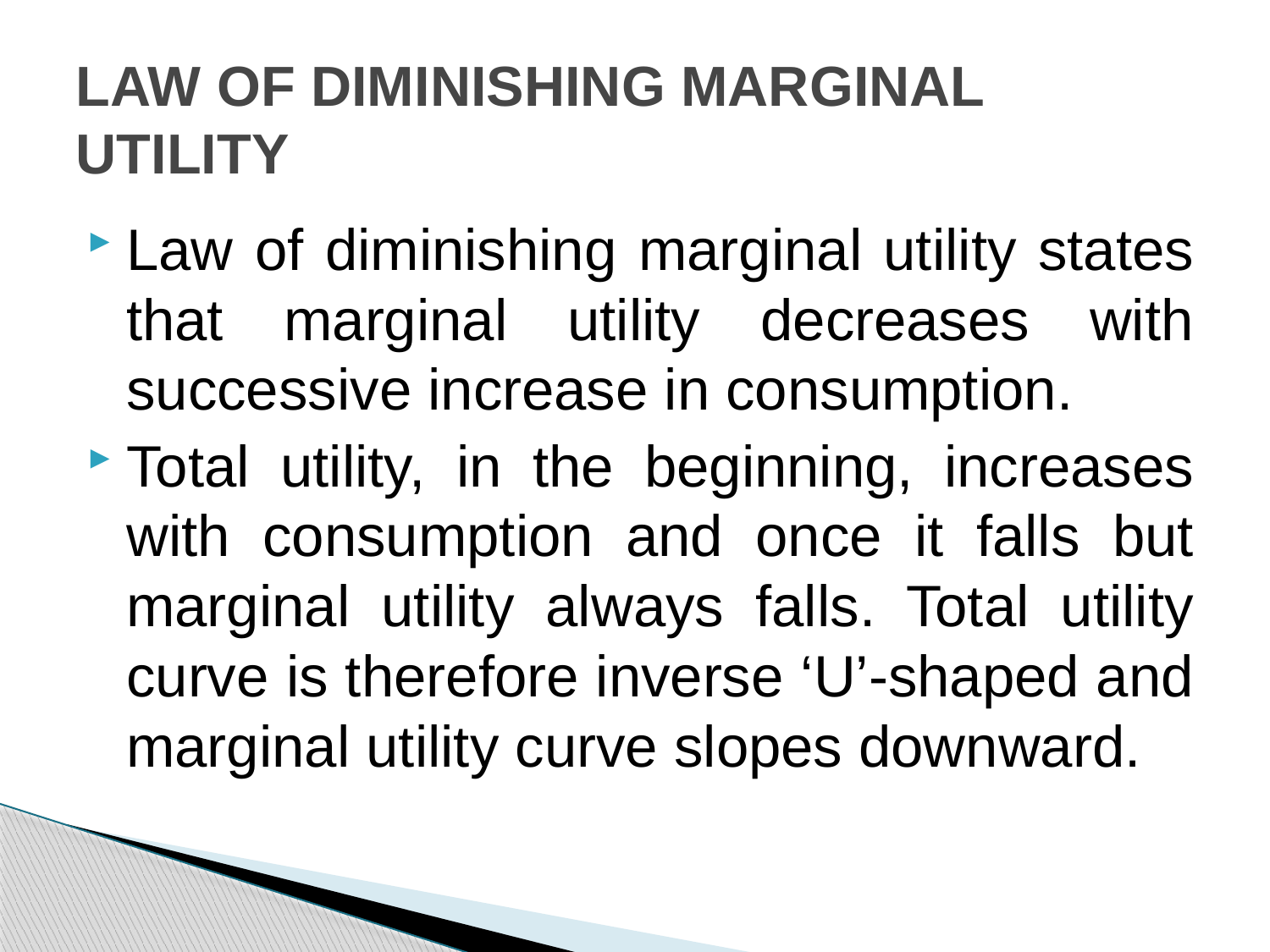

# LAW OF DIMINISHING MARGINAL UTILITY
Law of diminishing marginal utility states that marginal utility decreases with successive increase in consumption.
Total utility, in the beginning, increases with consumption and once it falls but marginal utility always falls. Total utility curve is therefore inverse ‘U’-shaped and marginal utility curve slopes downward.